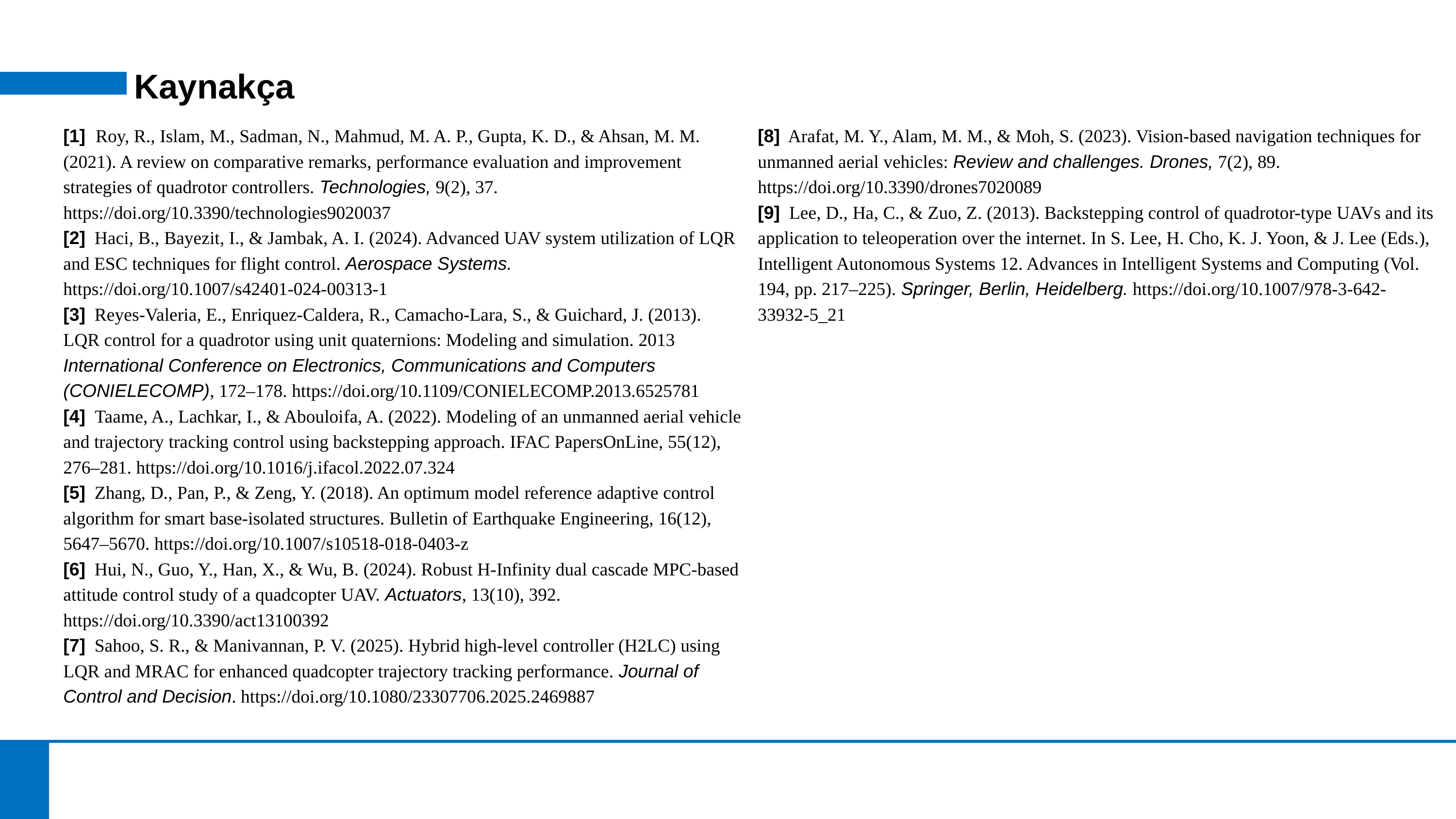

Kaynakça

[1]  Roy, R., Islam, M., Sadman, N., Mahmud, M. A. P., Gupta, K. D., & Ahsan, M. M. (2021). A review on comparative remarks, performance evaluation and improvement strategies of quadrotor controllers. Technologies, 9(2), 37. https://doi.org/10.3390/technologies9020037
[2]  Haci, B., Bayezit, I., & Jambak, A. I. (2024). Advanced UAV system utilization of LQR and ESC techniques for flight control. Aerospace Systems. https://doi.org/10.1007/s42401-024-00313-1
[3]  Reyes-Valeria, E., Enriquez-Caldera, R., Camacho-Lara, S., & Guichard, J. (2013). LQR control for a quadrotor using unit quaternions: Modeling and simulation. 2013 International Conference on Electronics, Communications and Computers (CONIELECOMP), 172–178. https://doi.org/10.1109/CONIELECOMP.2013.6525781
[4]  Taame, A., Lachkar, I., & Abouloifa, A. (2022). Modeling of an unmanned aerial vehicle and trajectory tracking control using backstepping approach. IFAC PapersOnLine, 55(12), 276–281. https://doi.org/10.1016/j.ifacol.2022.07.324
[5]  Zhang, D., Pan, P., & Zeng, Y. (2018). An optimum model reference adaptive control algorithm for smart base-isolated structures. Bulletin of Earthquake Engineering, 16(12), 5647–5670. https://doi.org/10.1007/s10518-018-0403-z
[6]  Hui, N., Guo, Y., Han, X., & Wu, B. (2024). Robust H-Infinity dual cascade MPC-based attitude control study of a quadcopter UAV. Actuators, 13(10), 392. https://doi.org/10.3390/act13100392
[7]  Sahoo, S. R., & Manivannan, P. V. (2025). Hybrid high-level controller (H2LC) using LQR and MRAC for enhanced quadcopter trajectory tracking performance. Journal of Control and Decision. https://doi.org/10.1080/23307706.2025.2469887
[8]  Arafat, M. Y., Alam, M. M., & Moh, S. (2023). Vision-based navigation techniques for unmanned aerial vehicles: Review and challenges. Drones, 7(2), 89. https://doi.org/10.3390/drones7020089
[9]  Lee, D., Ha, C., & Zuo, Z. (2013). Backstepping control of quadrotor-type UAVs and its application to teleoperation over the internet. In S. Lee, H. Cho, K. J. Yoon, & J. Lee (Eds.), Intelligent Autonomous Systems 12. Advances in Intelligent Systems and Computing (Vol. 194, pp. 217–225). Springer, Berlin, Heidelberg. https://doi.org/10.1007/978-3-642-33932-5_21